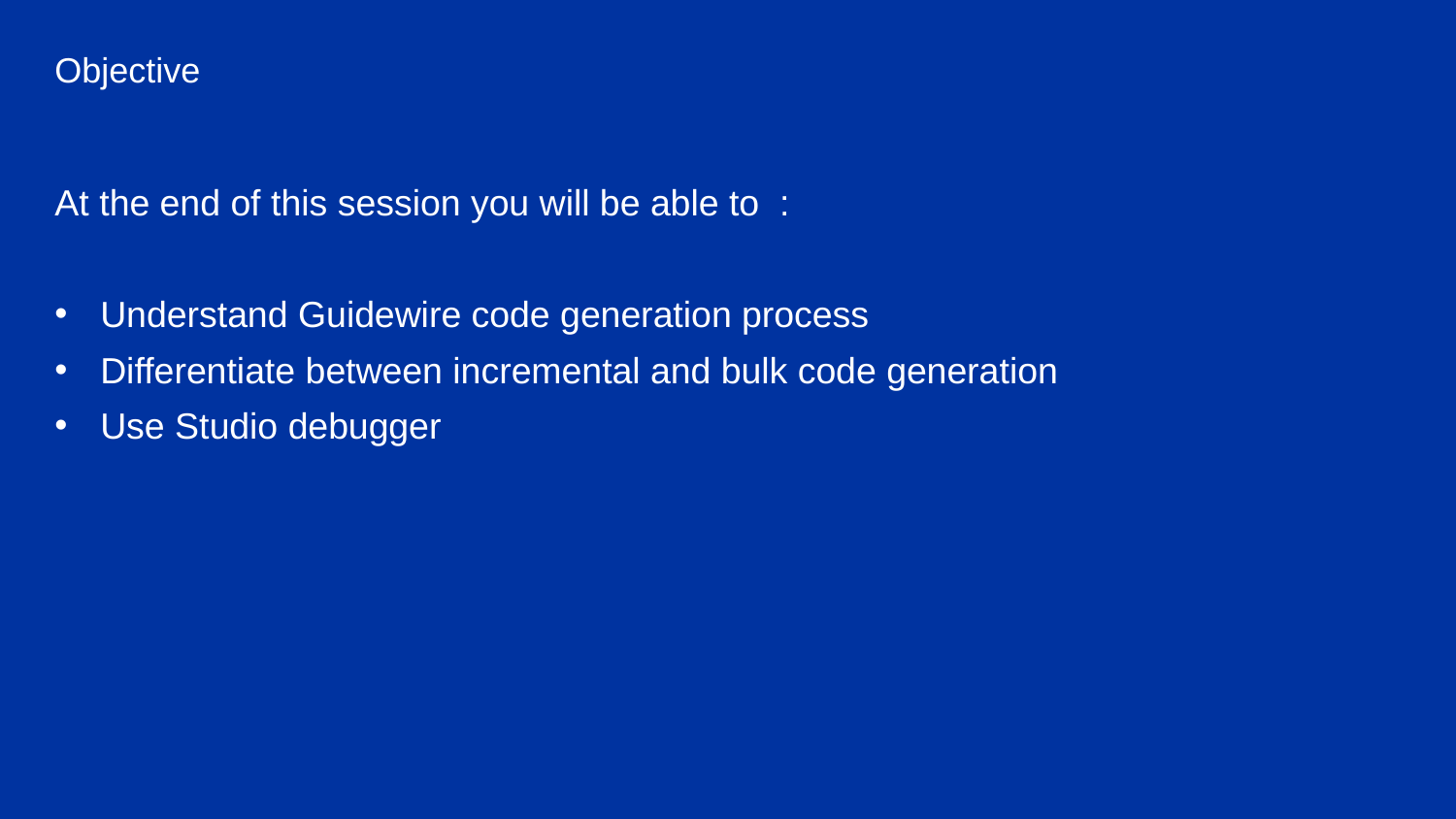

Objective
At the end of this session you will be able to  :

Understand Guidewire code generation process
Differentiate between incremental and bulk code generation
Use Studio debugger

Assessment Creation process